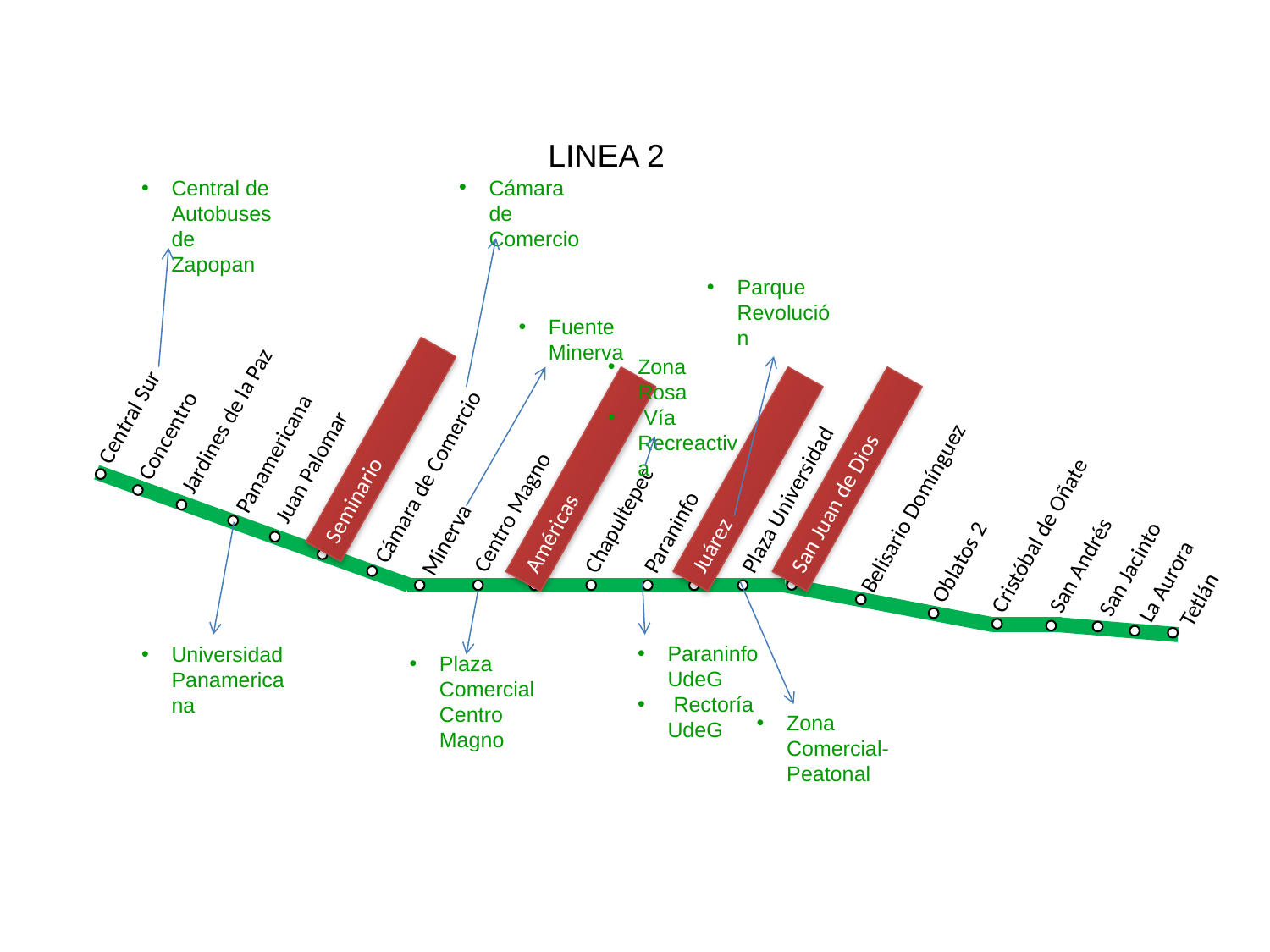

LINEA 2
Cámara de Comercio
Central de Autobuses de Zapopan
Parque Revolución
Fuente Minerva
Zona Rosa
 Vía Recreactiva
Central Sur
Concentro
Jardines de la Paz
Panamericana
Juan Palomar
Seminario
Cámara de Comercio
Centro Magno
Américas
Chapultepec
Paraninfo
Juárez
Plaza Universidad
San Juan de Dios
Minerva

Belisario Domínguez

Oblatos 2
Cristóbal de Oñate
San Andrés

San Jacinto
La Aurora
Tetlán

Paraninfo UdeG
 Rectoría UdeG
Universidad Panamericana
Plaza Comercial Centro Magno
Zona Comercial-Peatonal